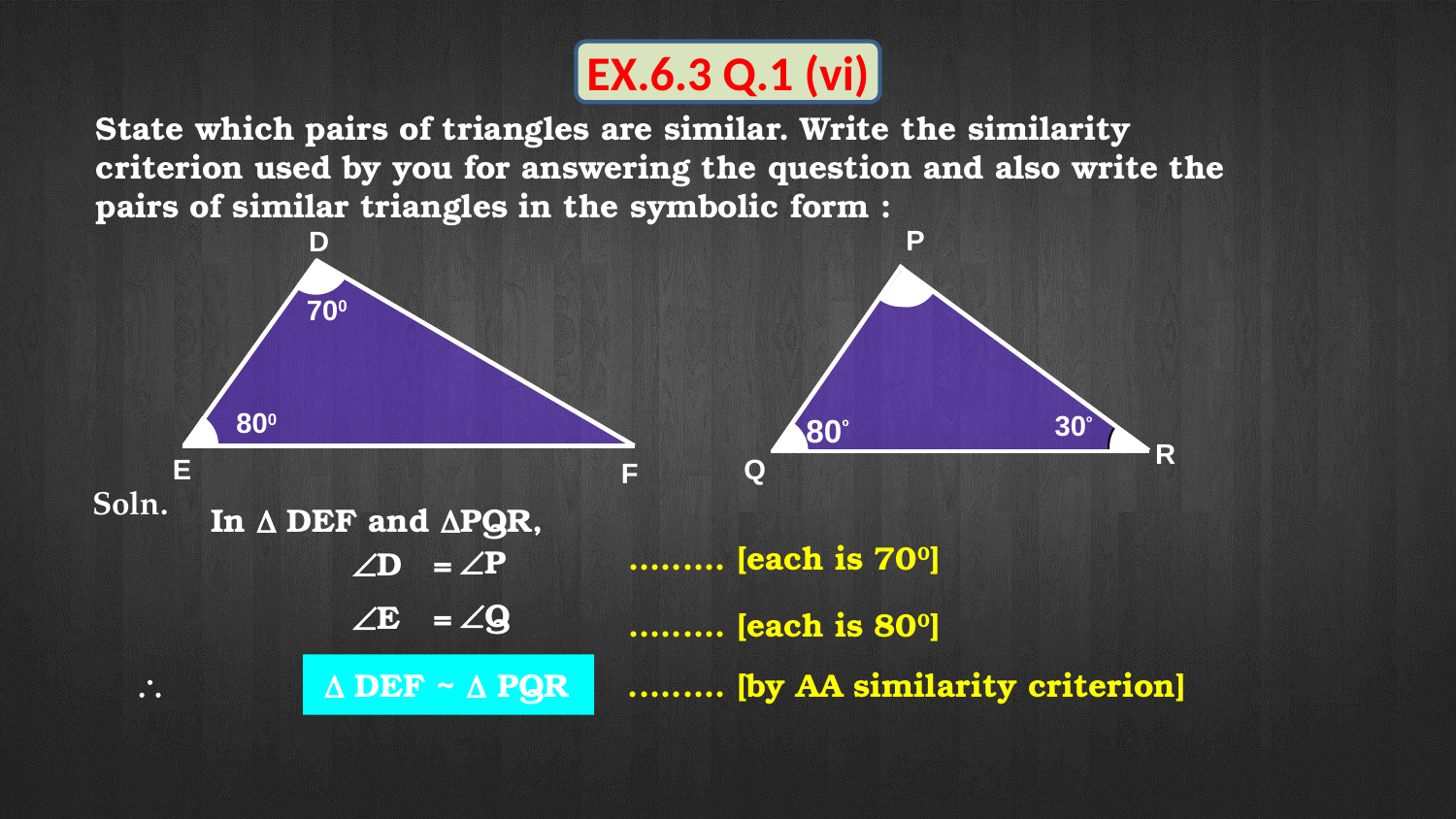

EX.6.3 Q.1 (vi)

State which pairs of triangles are similar. Write the similarity
criterion used by you for answering the question and also write the
pairs of similar triangles in the symbolic form :
P
D

700
800
30º
80º

R
E
Q
F
Soln.
In Δ DEF and ΔPQR,
......... [each is 700]
∠P
∠D
=
∠Q
∠E
=
......... [each is 800]

∴
Δ DEF ~ Δ PQR
......... [by AA similarity criterion]